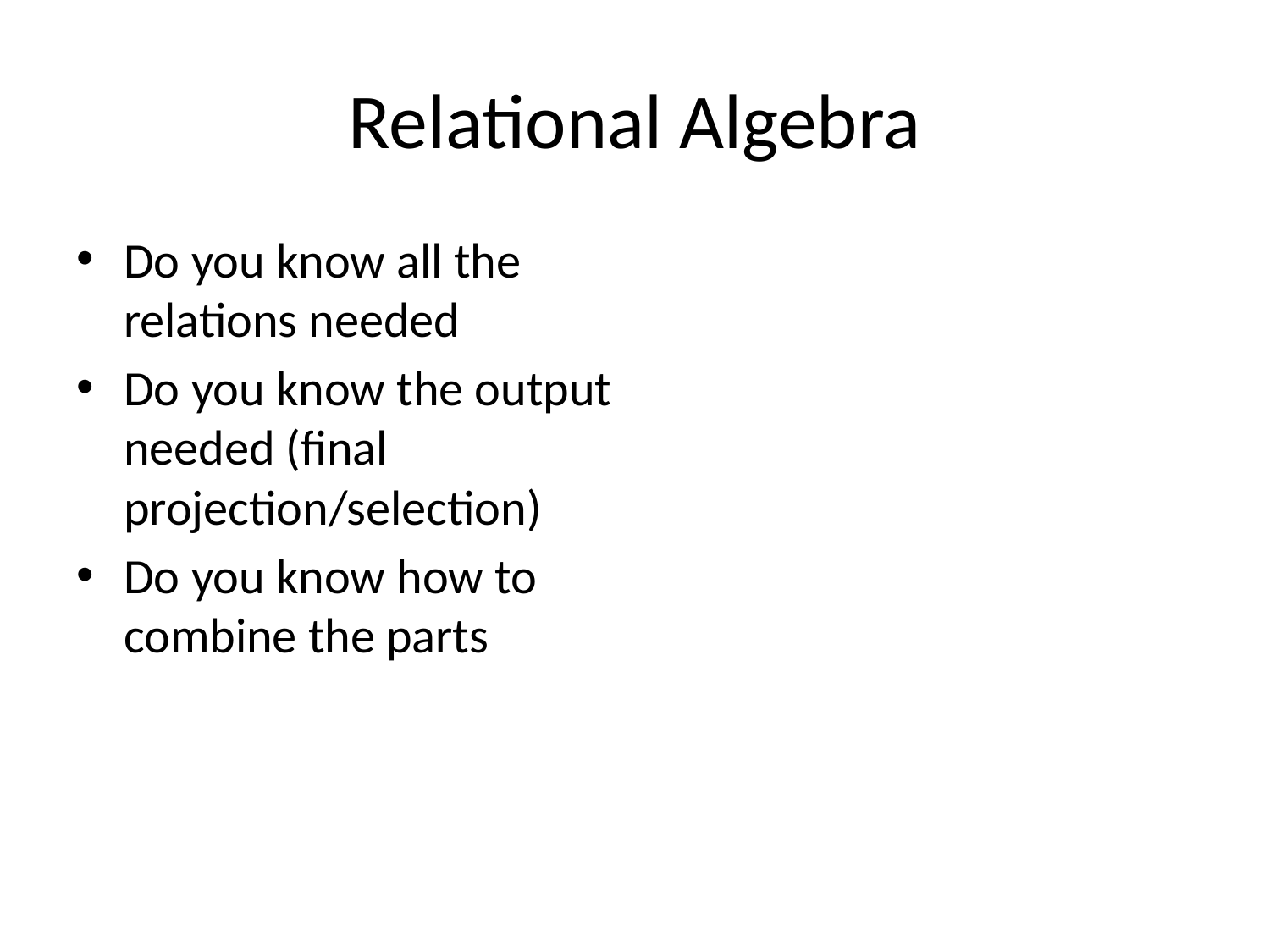

# Relational Algebra
Do you know all the relations needed
Do you know the output needed (final projection/selection)
Do you know how to combine the parts